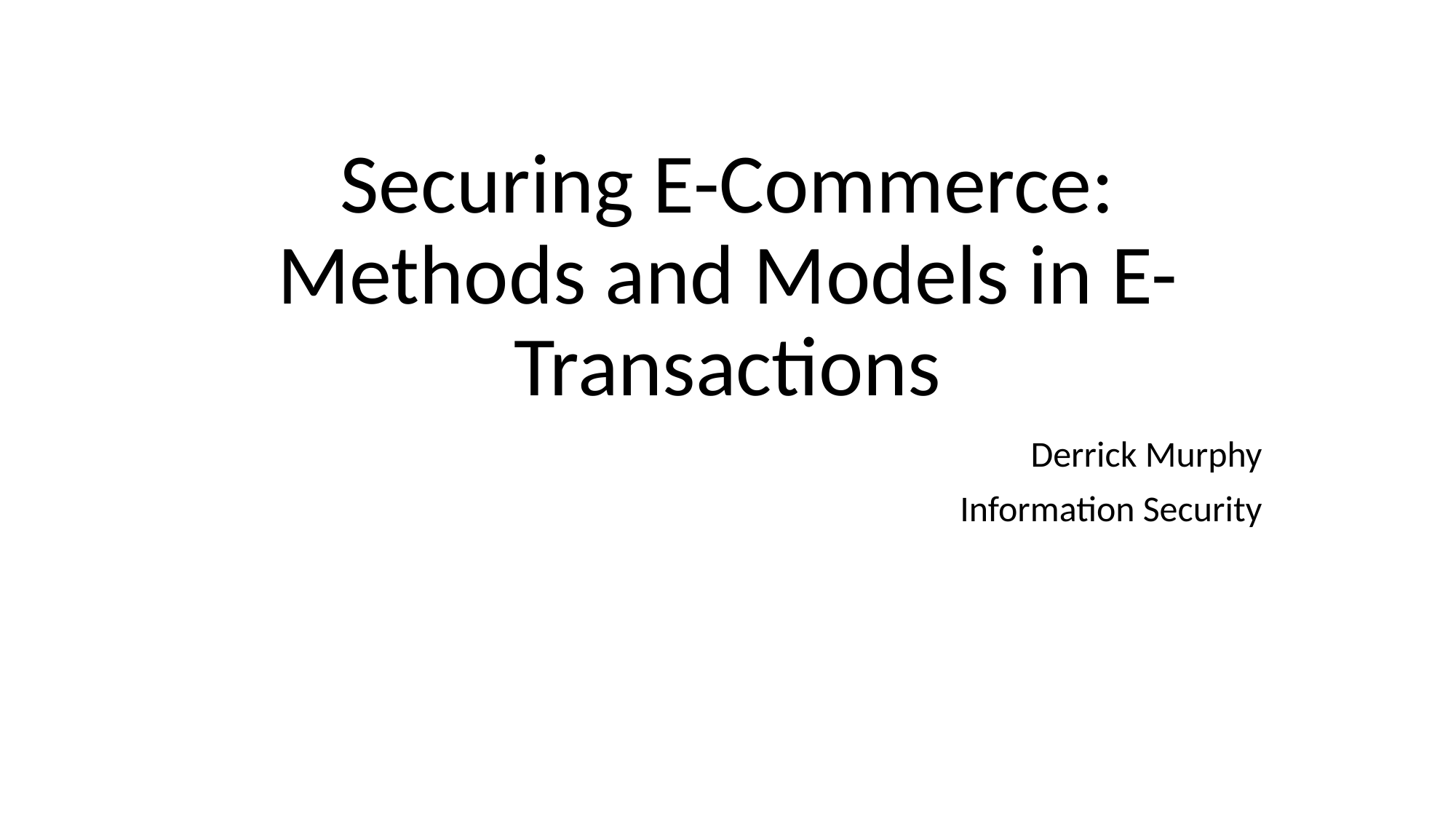

# Securing E-Commerce: Methods and Models in E-Transactions
Derrick Murphy
Information Security